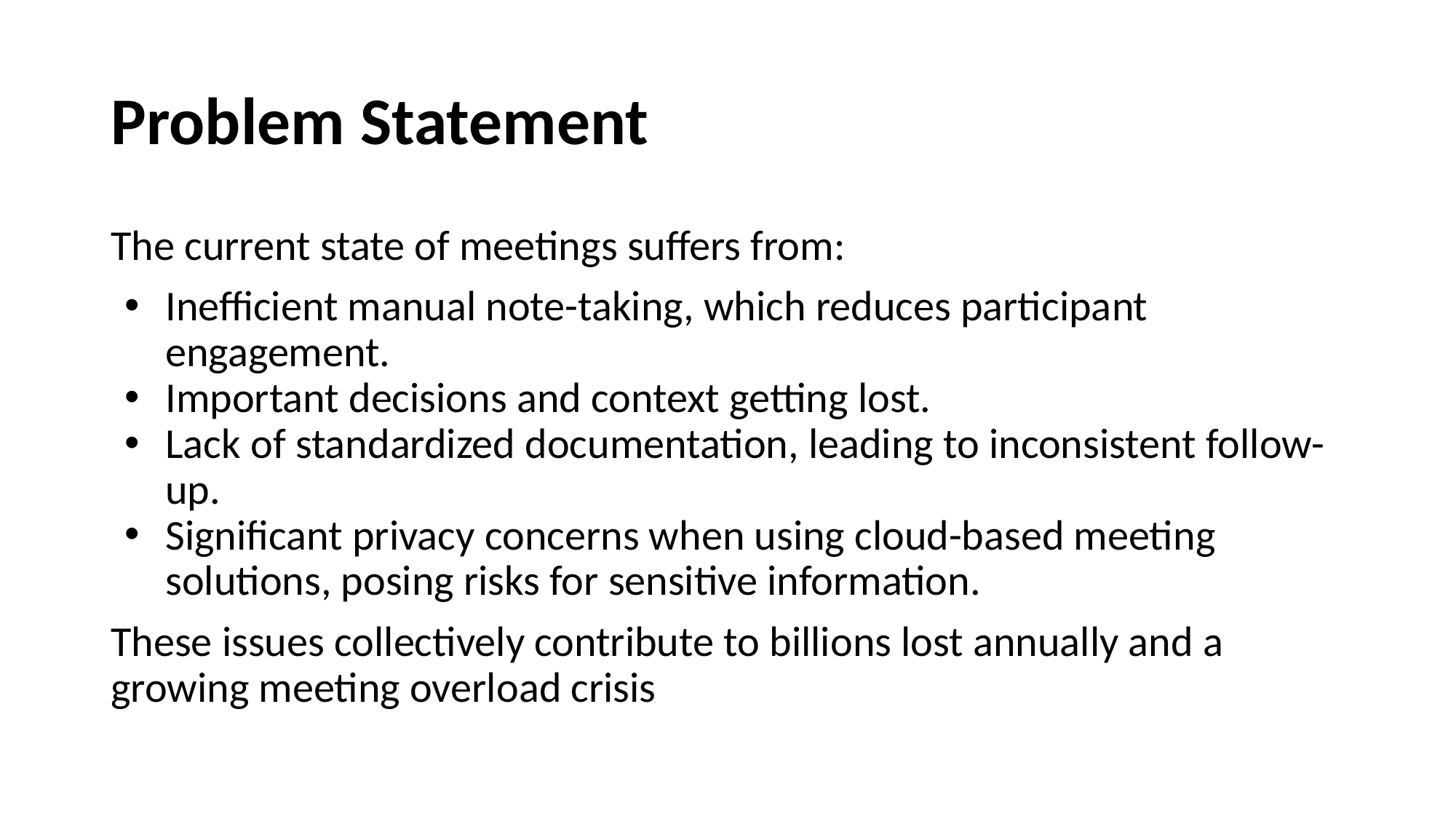

# Problem Statement
The current state of meetings suffers from:
Inefficient manual note-taking, which reduces participant engagement.
Important decisions and context getting lost.
Lack of standardized documentation, leading to inconsistent follow-up.
Significant privacy concerns when using cloud-based meeting solutions, posing risks for sensitive information.
These issues collectively contribute to billions lost annually and a growing meeting overload crisis